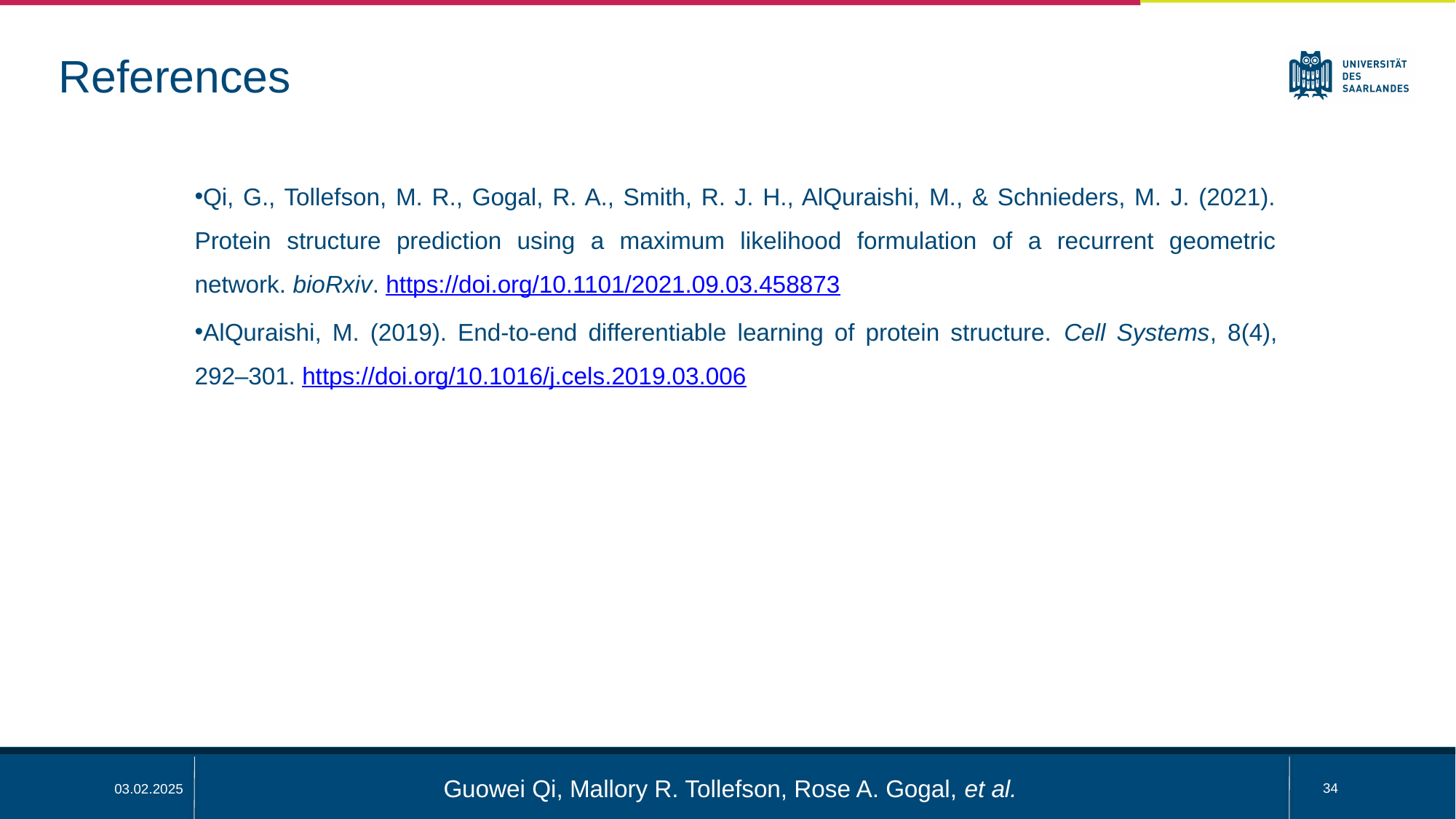

References
Qi, G., Tollefson, M. R., Gogal, R. A., Smith, R. J. H., AlQuraishi, M., & Schnieders, M. J. (2021). Protein structure prediction using a maximum likelihood formulation of a recurrent geometric network. bioRxiv. https://doi.org/10.1101/2021.09.03.458873
AlQuraishi, M. (2019). End-to-end differentiable learning of protein structure. Cell Systems, 8(4), 292–301. https://doi.org/10.1016/j.cels.2019.03.006

Guowei Qi, Mallory R. Tollefson, Rose A. Gogal, et al.
34
03.02.2025